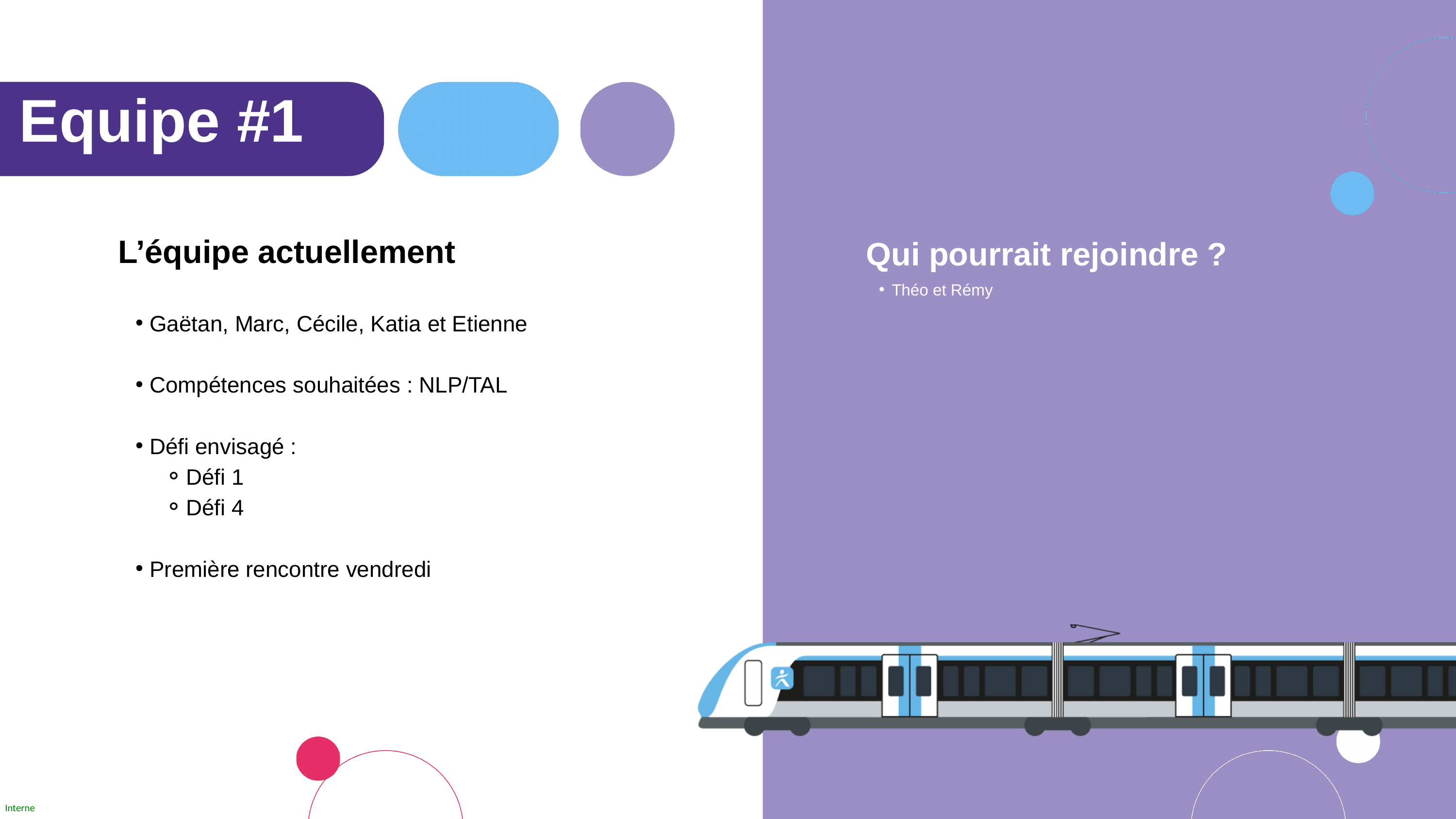

Equipe #1

L’équipe actuellement
Qui pourrait rejoindre ?
Théo et Rémy
Gaëtan, Marc, Cécile, Katia et Etienne

Compétences souhaitées : NLP/TAL

Défi envisagé :
Défi 1
Défi 4

Première rencontre vendredi